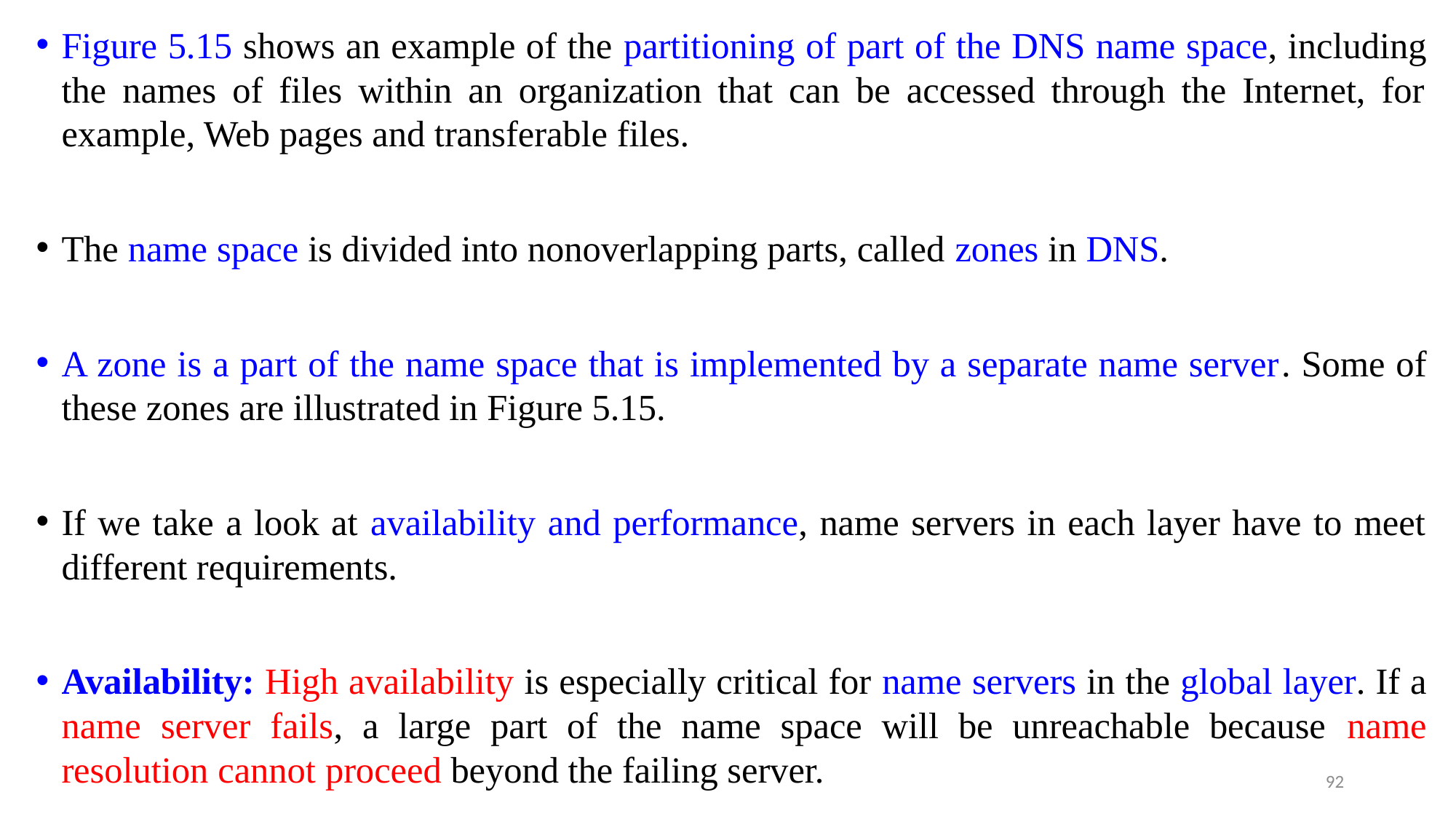

Figure 5.15 shows an example of the partitioning of part of the DNS name space, including the names of files within an organization that can be accessed through the Internet, for example, Web pages and transferable files.

The name space is divided into nonoverlapping parts, called zones in DNS.

A zone is a part of the name space that is implemented by a separate name server. Some of these zones are illustrated in Figure 5.15.

If we take a look at availability and performance, name servers in each layer have to meet different requirements.

Availability: High availability is especially critical for name servers in the global layer. If a name server fails, a large part of the name space will be unreachable because name resolution cannot proceed beyond the failing server.
92